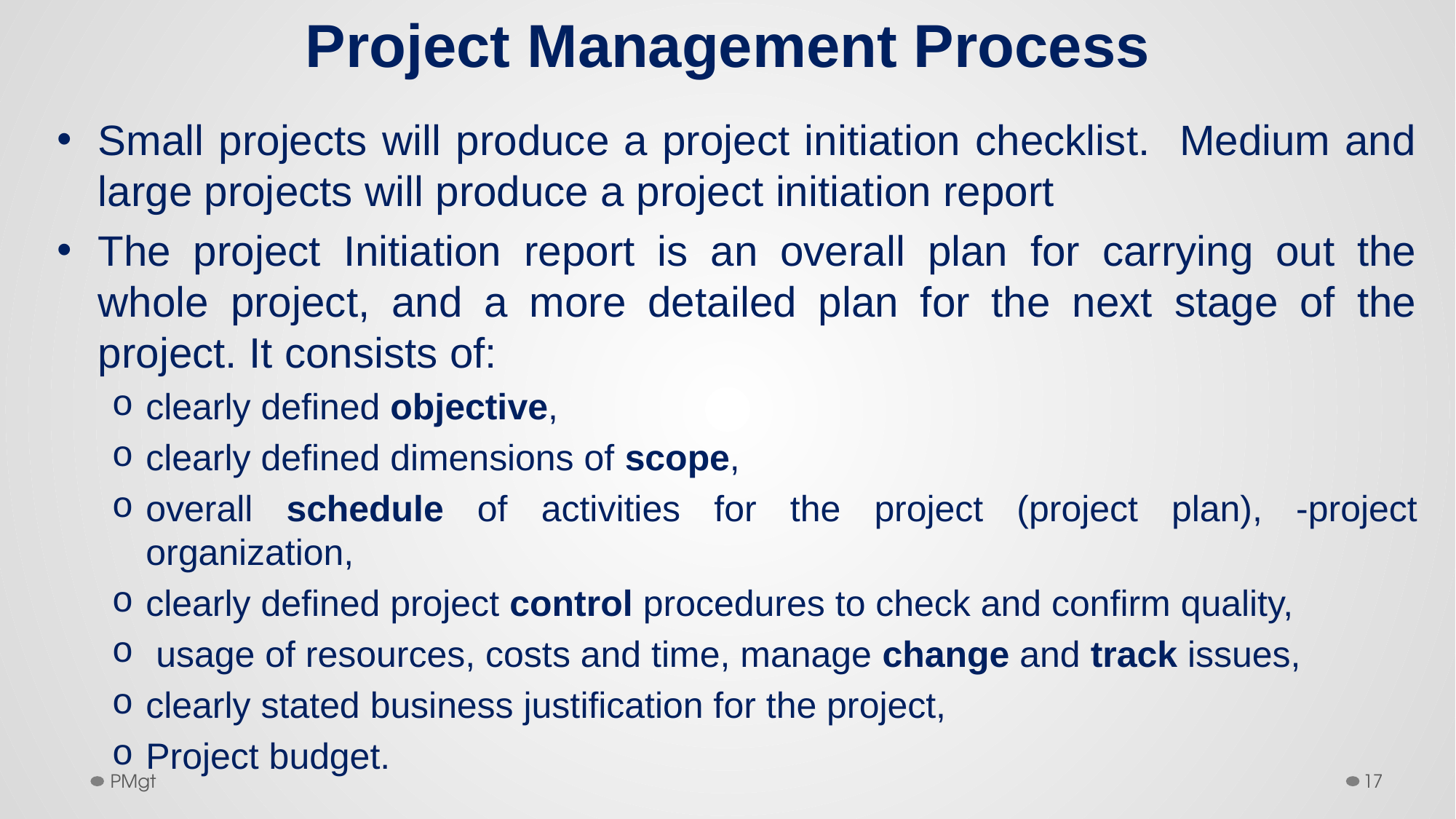

# Project Management Process
Small projects will produce a project initiation checklist.  Medium and large projects will produce a project initiation report
The project Initiation report is an overall plan for carrying out the whole project, and a more detailed plan for the next stage of the project. It consists of:
clearly defined objective,
clearly defined dimensions of scope,
overall schedule of activities for the project (project plan), -project organization,
clearly defined project control procedures to check and confirm quality,
 usage of resources, costs and time, manage change and track issues,
clearly stated business justification for the project,
Project budget.
PMgt
17